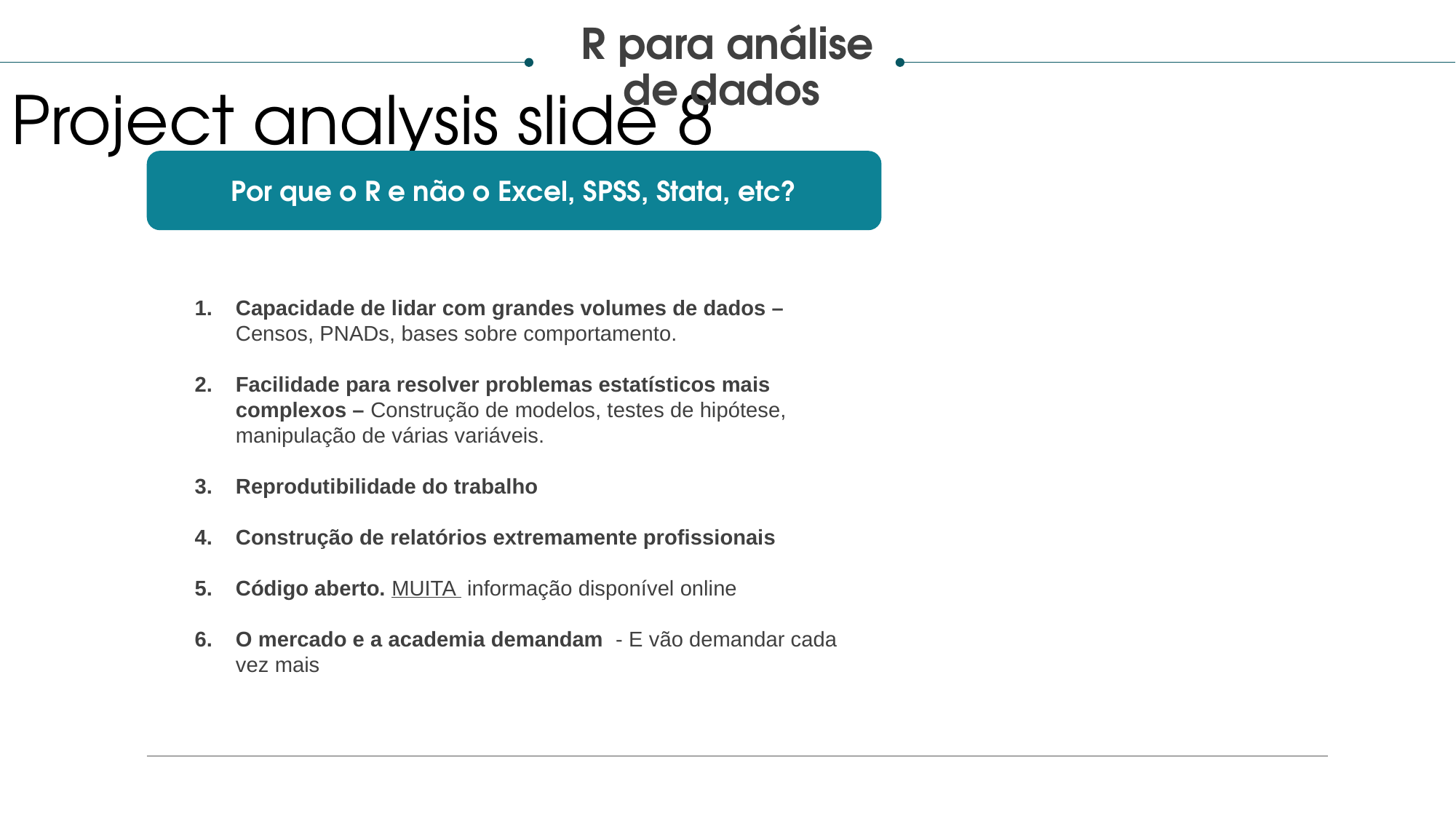

R para análise
de dados
Project analysis slide 8
Por que o R e não o Excel, SPSS, Stata, etc?
Capacidade de lidar com grandes volumes de dados – Censos, PNADs, bases sobre comportamento.

Facilidade para resolver problemas estatísticos mais complexos – Construção de modelos, testes de hipótese, manipulação de várias variáveis.

Reprodutibilidade do trabalho

Construção de relatórios extremamente profissionais

Código aberto. MUITA  informação disponível online

O mercado e a academia demandam  - E vão demandar cada vez mais